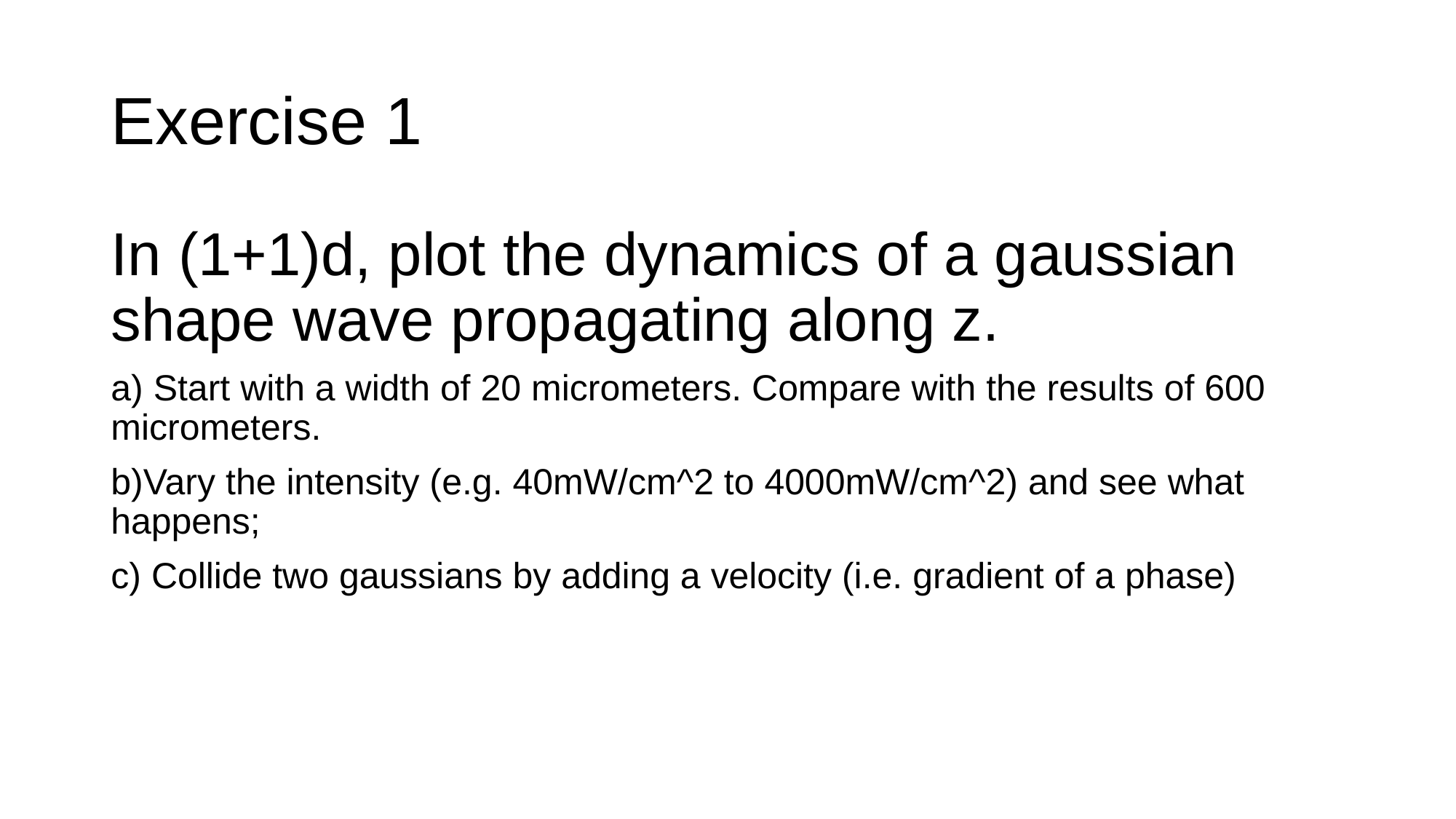

# Exercise 1
In (1+1)d, plot the dynamics of a gaussian shape wave propagating along z.
a) Start with a width of 20 micrometers. Compare with the results of 600 micrometers.
b)Vary the intensity (e.g. 40mW/cm^2 to 4000mW/cm^2) and see what happens;
c) Collide two gaussians by adding a velocity (i.e. gradient of a phase)